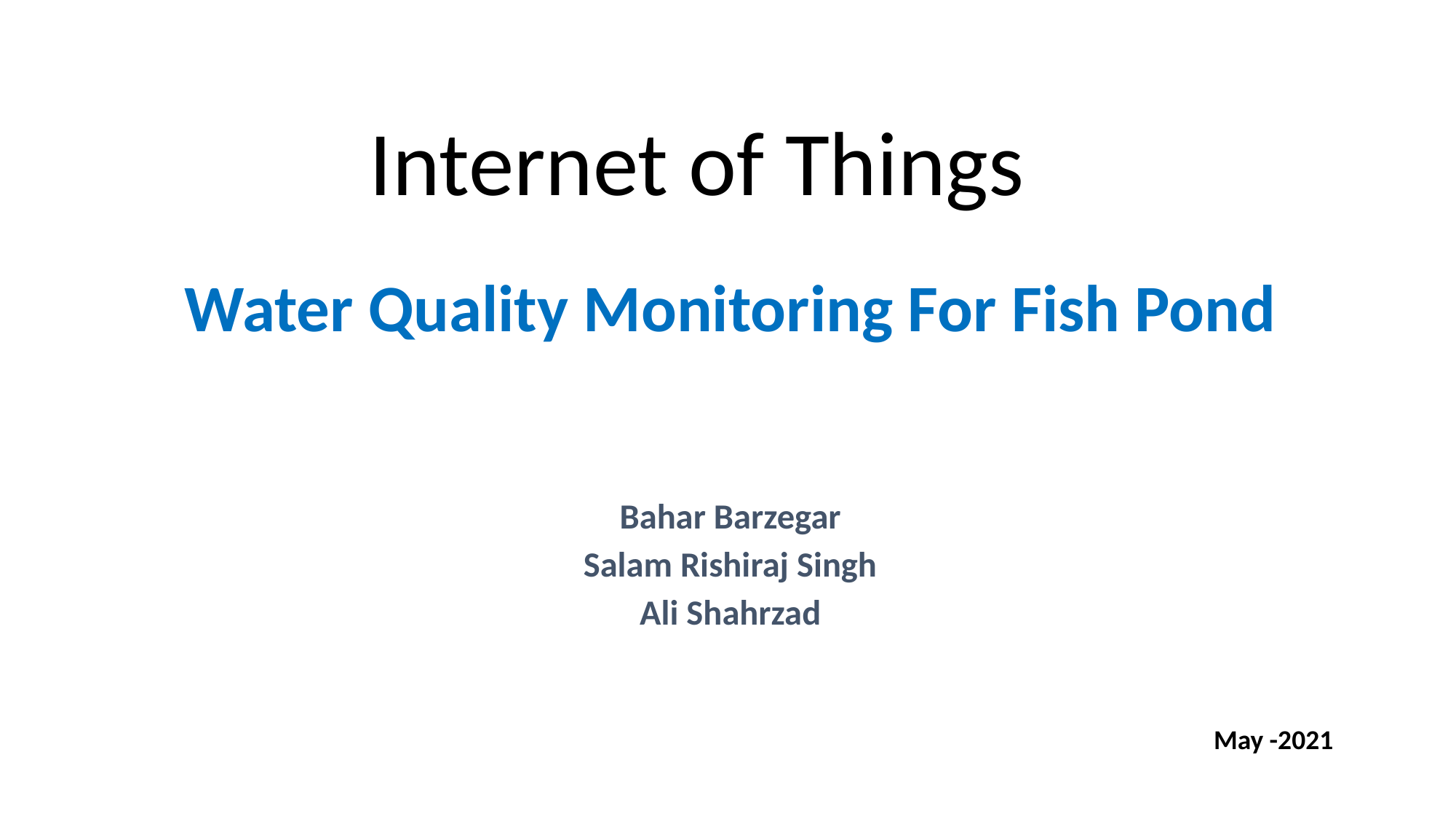

# Internet of Things
Water Quality Monitoring For Fish Pond

Bahar Barzegar
Salam Rishiraj Singh
Ali Shahrzad
 May -2021